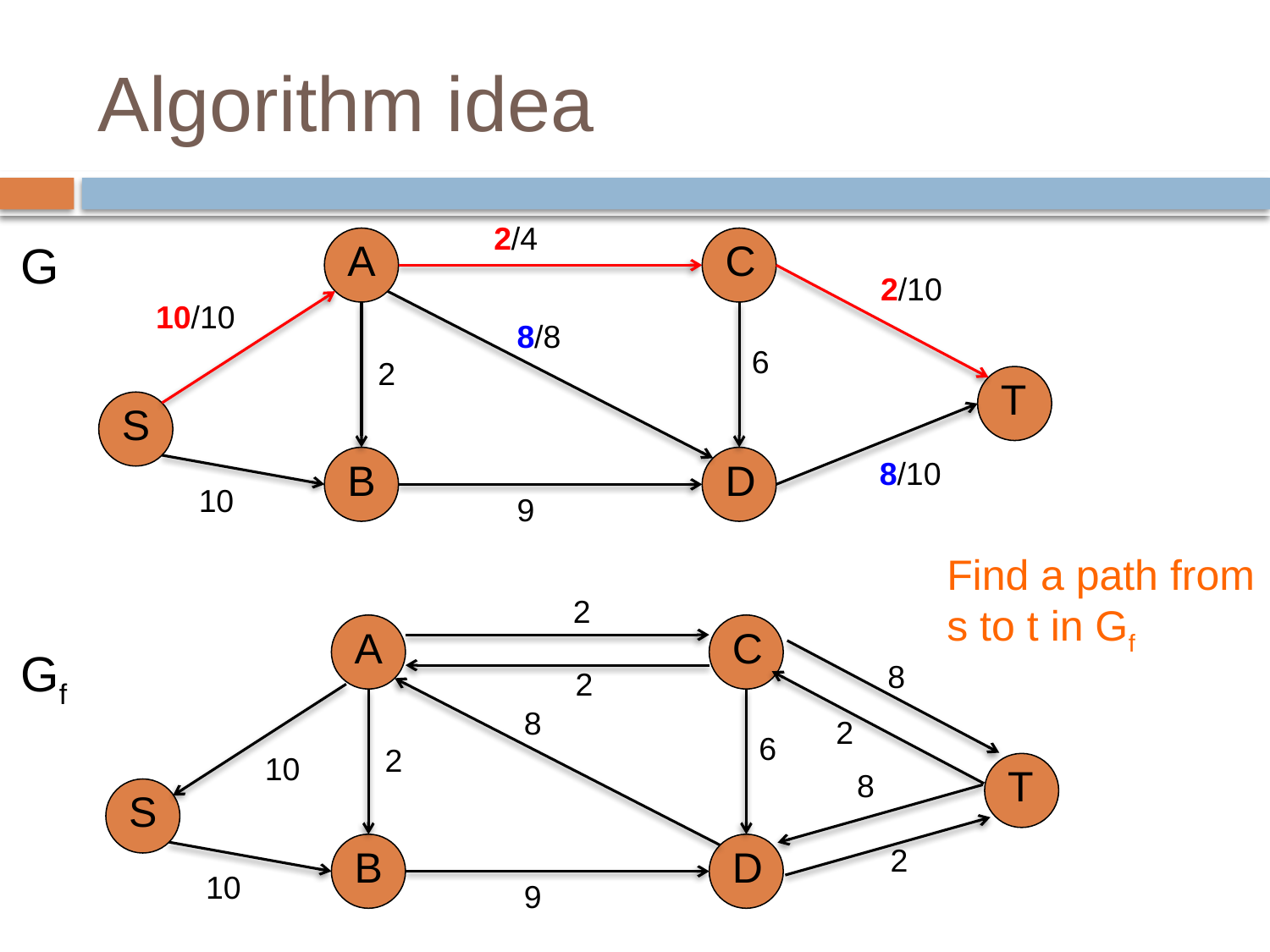

# Algorithm idea
2/4
G

A

C
2/10
10/10
8/8
6
2

T

S

B

D
8/10
10
9
Find a path from
s to t in Gf
2

A

C
8
2
8
2
6
2
10

T
8

S

B

D
2
10
9
Gf